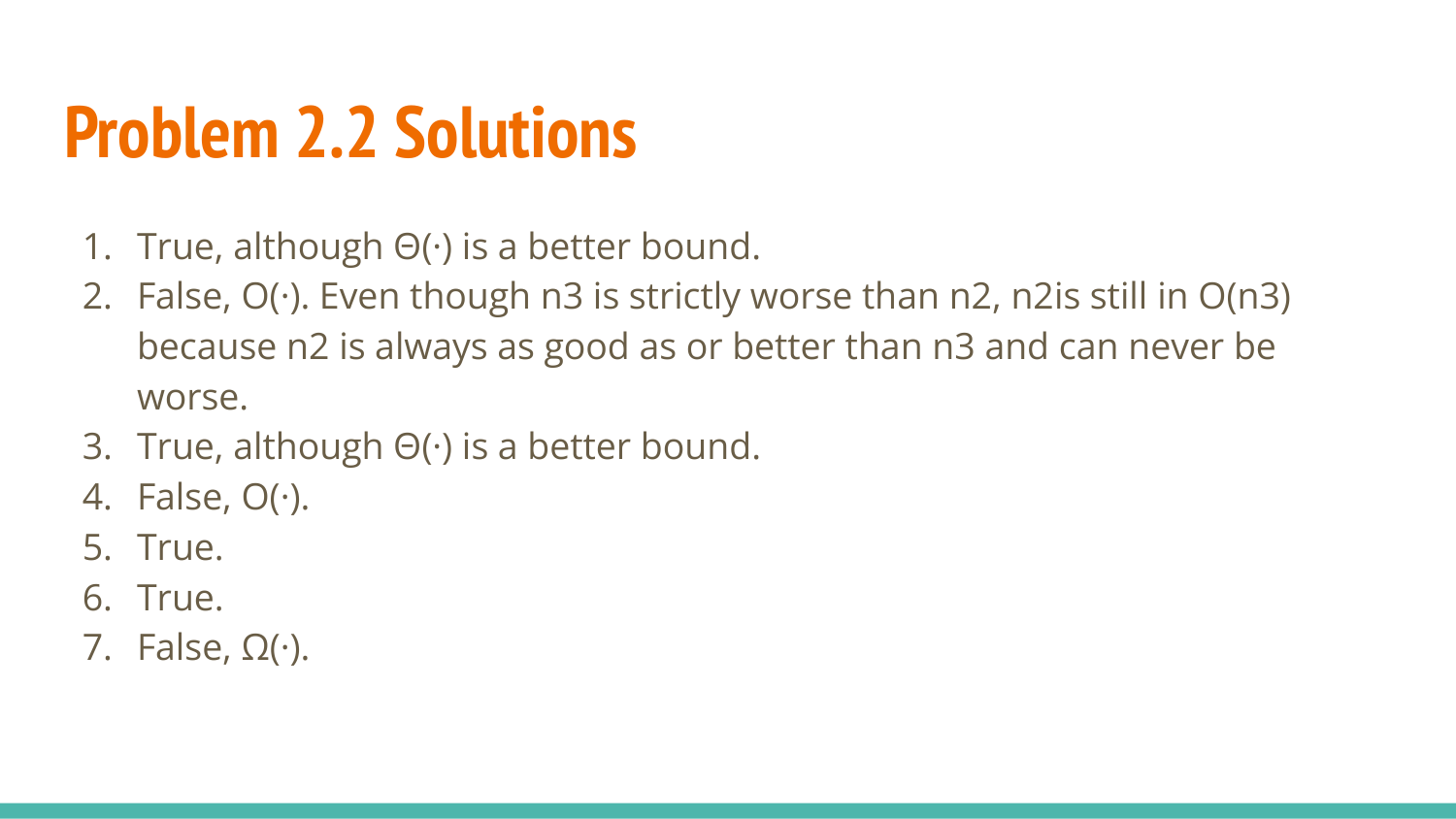

# Problem 2.2 Solutions
True, although Θ(·) is a better bound.
False, O(·). Even though n3 is strictly worse than n2, n2is still in O(n3) because n2 is always as good as or better than n3 and can never be worse.
True, although Θ(·) is a better bound.
False, O(·).
True.
True.
False, Ω(·).